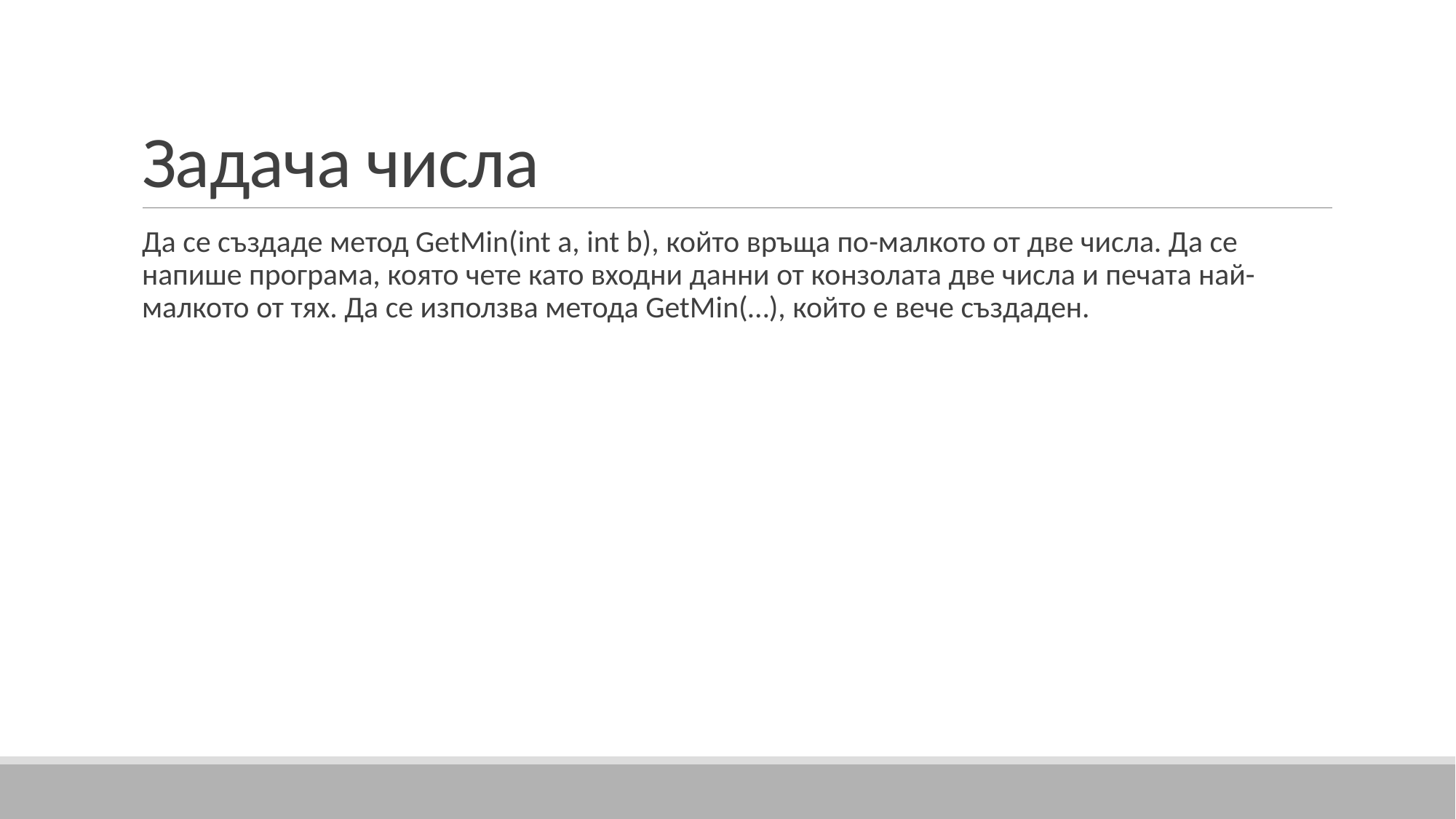

# Задача числа
Да се създаде метод GetMin(int a, int b), който връща по-малкото от две числа. Да се напише програма, която чете като входни данни от конзолата две числа и печата най-малкото от тях. Да се използва метода GetMin(…), който е вече създаден.